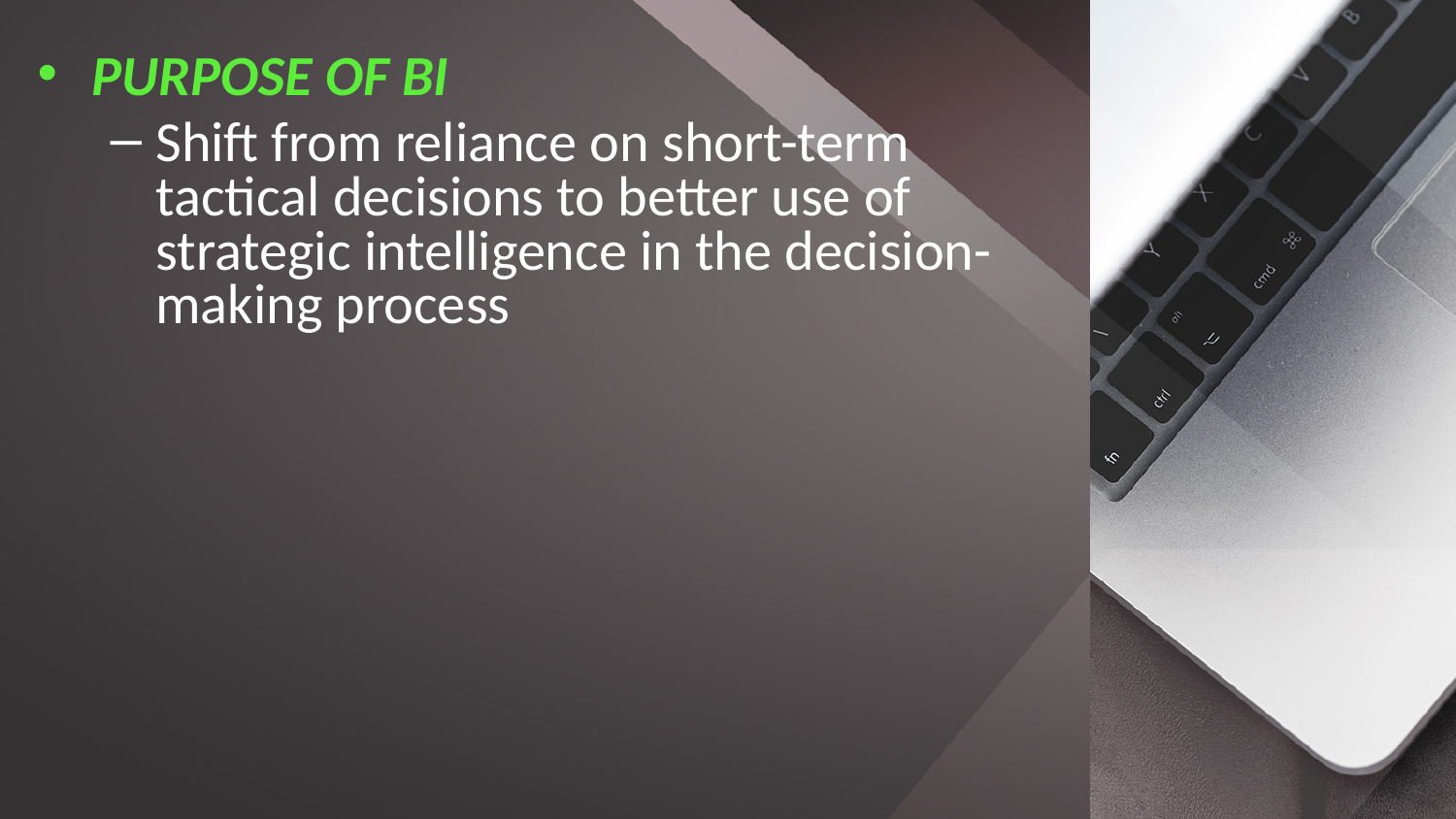

PURPOSE OF BI
Shift from reliance on short-term tactical decisions to better use of strategic intelligence in the decision-making process